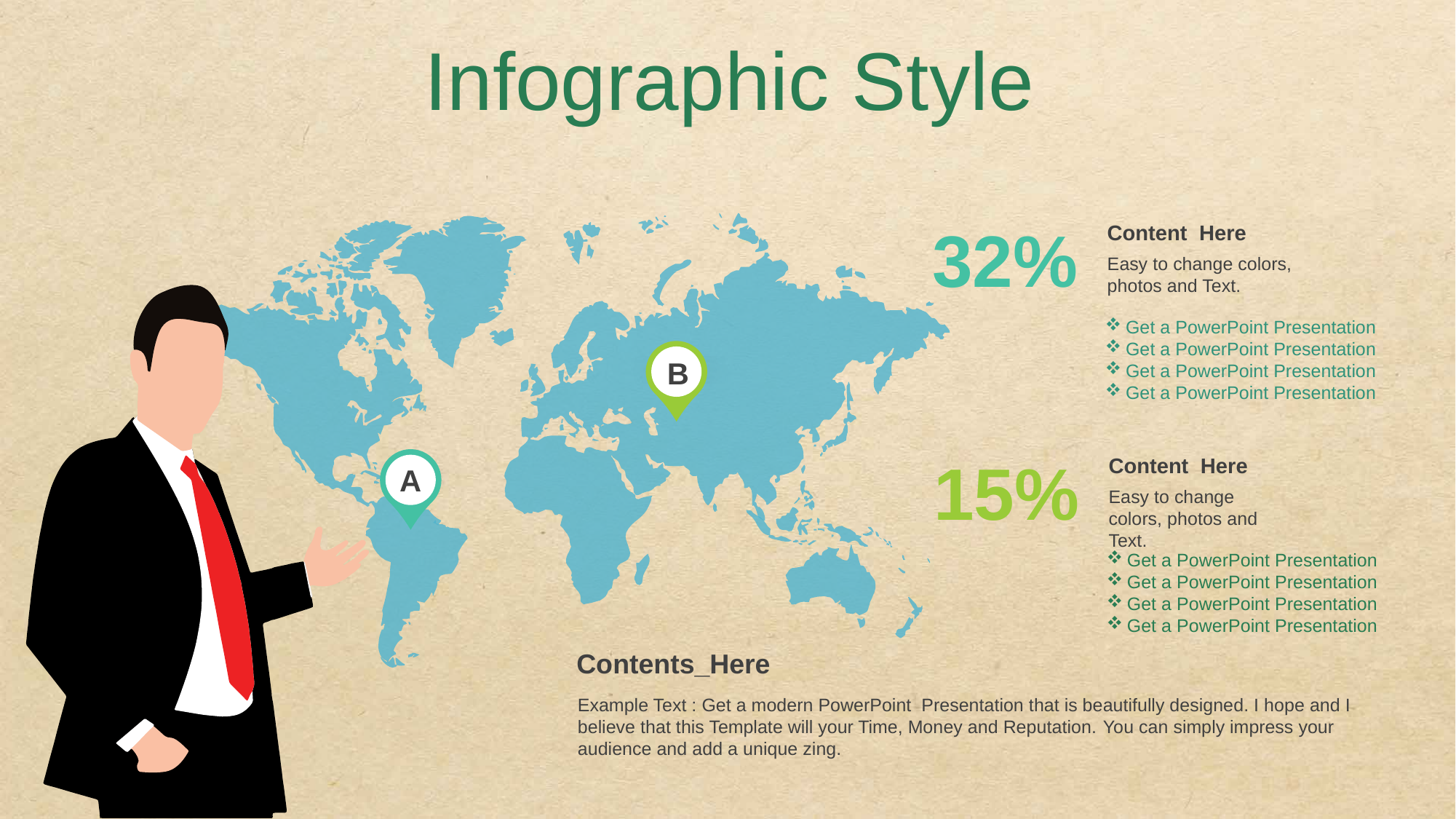

Infographic Style
32%

Content  Here
Easy to change colors, photos and Text.

Get a PowerPoint Presentation
Get a PowerPoint Presentation
Get a PowerPoint Presentation
Get a PowerPoint Presentation

B
15%
Content  Here
Easy to change colors, photos and Text.

A
Get a PowerPoint Presentation
Get a PowerPoint Presentation
Get a PowerPoint Presentation
Get a PowerPoint Presentation
Contents_Here
Example Text : Get a modern PowerPoint  Presentation that is beautifully designed. I hope and I believe that this Template will your Time, Money and Reputation. You can simply impress your audience and add a unique zing.